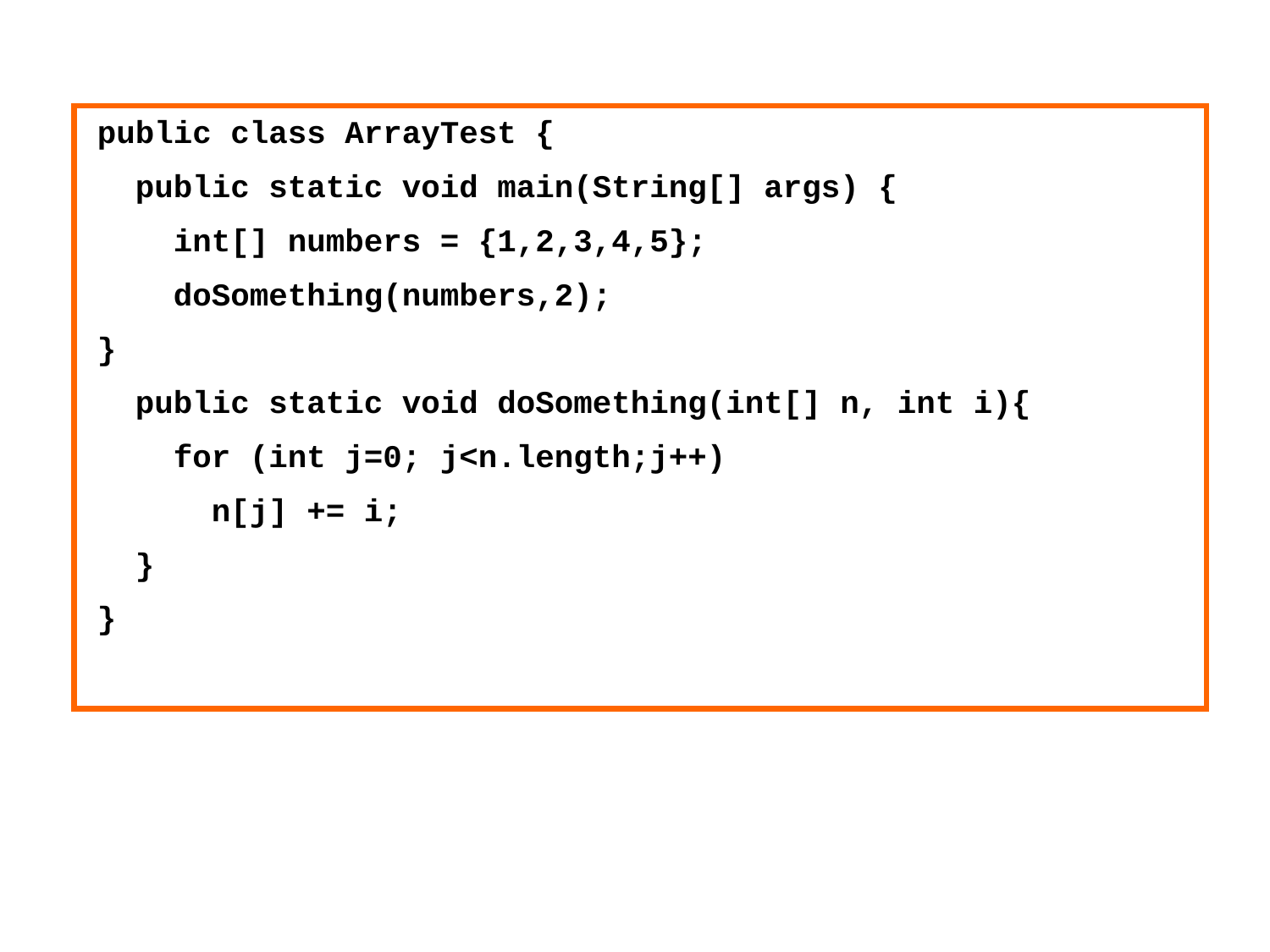

public class ArrayTest {
  public static void main(String[] args) {
    int[] numbers = {1,2,3,4,5};
    doSomething(numbers,2);
}
  public static void doSomething(int[] n, int i){
    for (int j=0; j<n.length;j++)
      n[j] += i;
  }
}